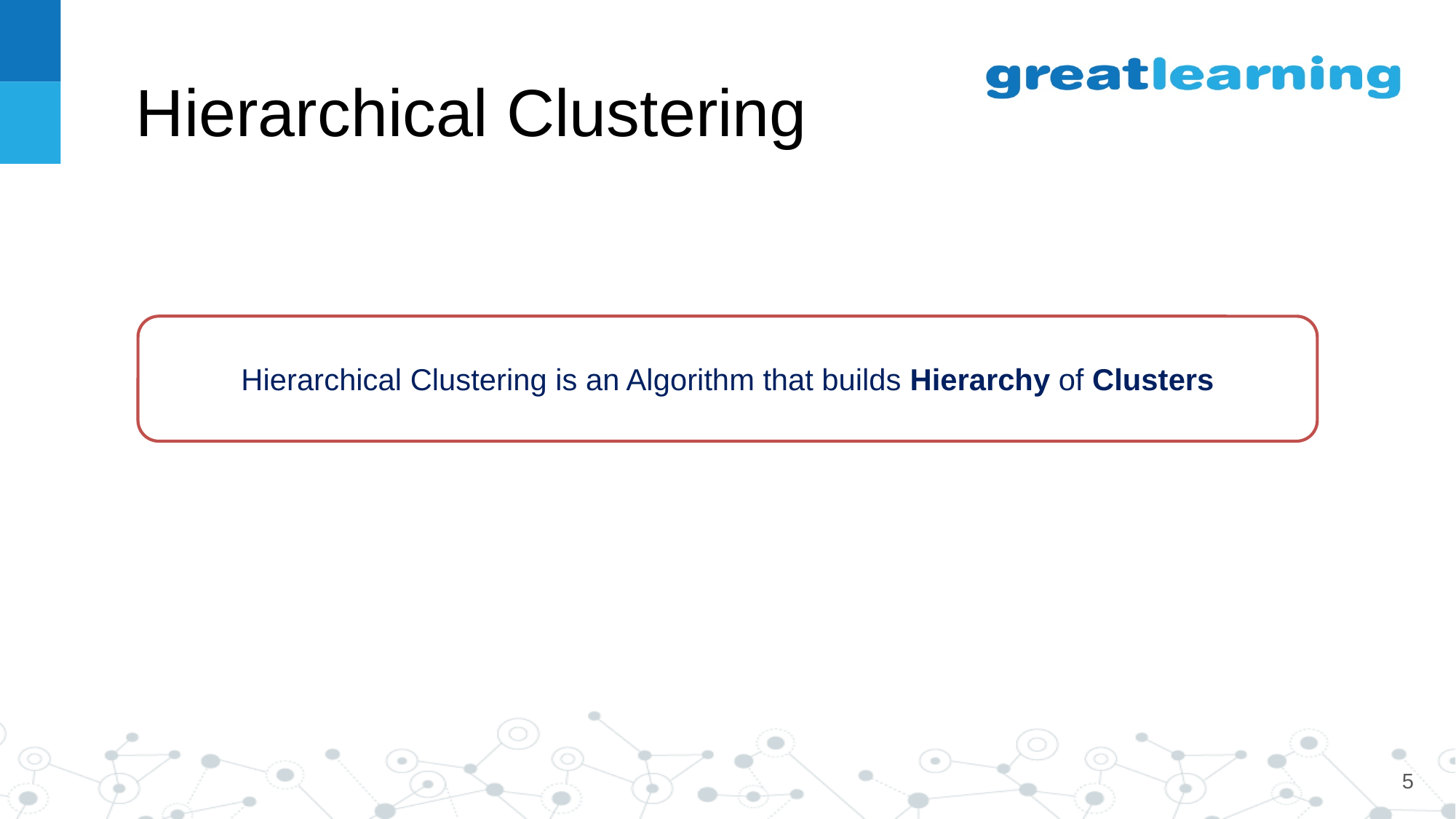

# Hierarchical Clustering

Hierarchical Clustering is an Algorithm that builds Hierarchy of Clusters
5